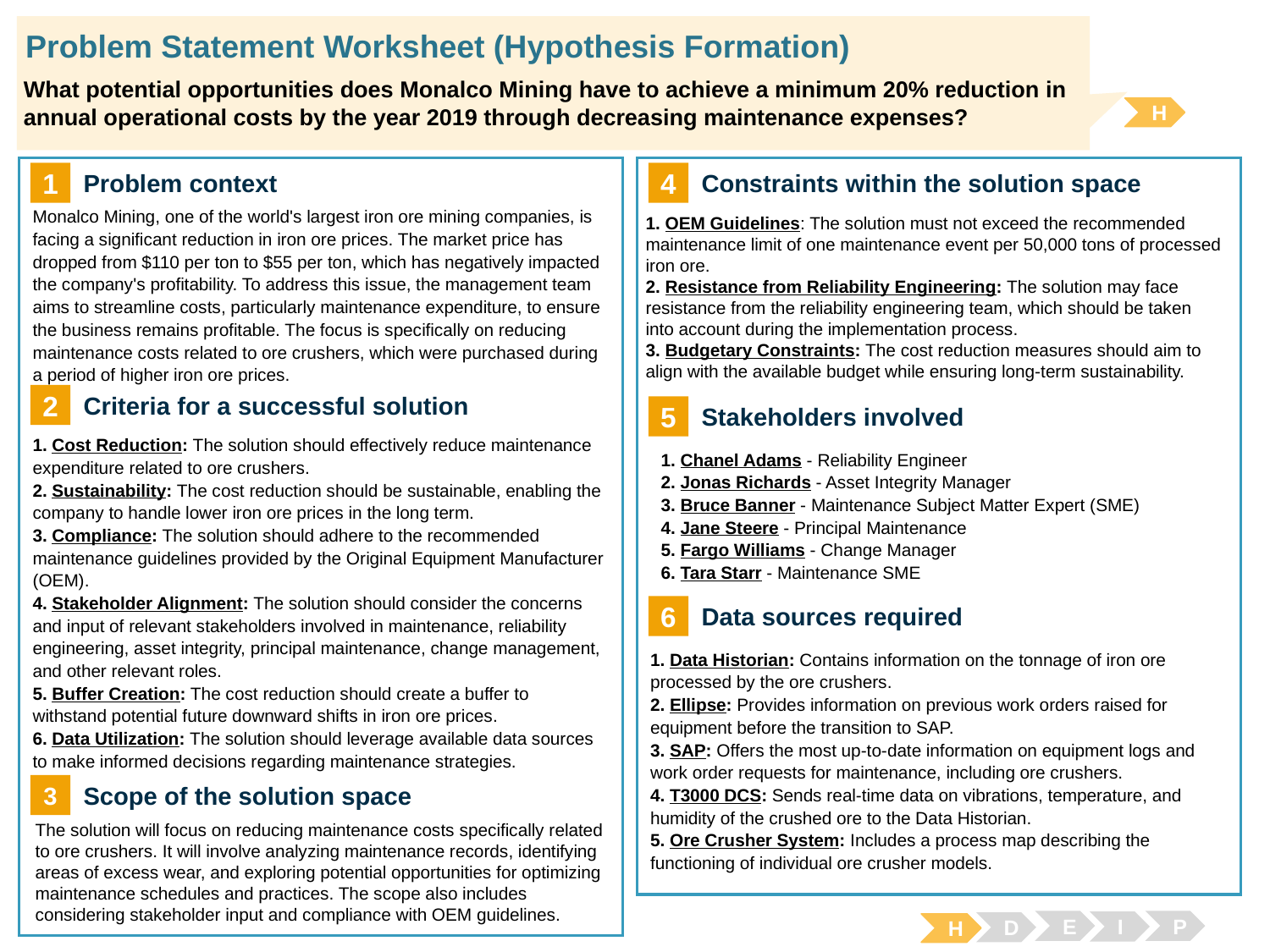

# Problem Statement Worksheet (Hypothesis Formation)
What potential opportunities does Monalco Mining have to achieve a minimum 20% reduction in annual operational costs by the year 2019 through decreasing maintenance expenses?
H

1
4
Problem context
Constraints within the solution space
Monalco Mining, one of the world's largest iron ore mining companies, is facing a significant reduction in iron ore prices. The market price has dropped from $110 per ton to $55 per ton, which has negatively impacted the company's profitability. To address this issue, the management team aims to streamline costs, particularly maintenance expenditure, to ensure the business remains profitable. The focus is specifically on reducing maintenance costs related to ore crushers, which were purchased during a period of higher iron ore prices.
1. OEM Guidelines: The solution must not exceed the recommended maintenance limit of one maintenance event per 50,000 tons of processed iron ore.
2. Resistance from Reliability Engineering: The solution may face resistance from the reliability engineering team, which should be taken into account during the implementation process.
3. Budgetary Constraints: The cost reduction measures should aim to align with the available budget while ensuring long-term sustainability.
2
Criteria for a successful solution
5
Stakeholders involved
1. Cost Reduction: The solution should effectively reduce maintenance expenditure related to ore crushers.
2. Sustainability: The cost reduction should be sustainable, enabling the company to handle lower iron ore prices in the long term.
3. Compliance: The solution should adhere to the recommended maintenance guidelines provided by the Original Equipment Manufacturer (OEM).
4. Stakeholder Alignment: The solution should consider the concerns and input of relevant stakeholders involved in maintenance, reliability engineering, asset integrity, principal maintenance, change management, and other relevant roles.
5. Buffer Creation: The cost reduction should create a buffer to withstand potential future downward shifts in iron ore prices.
6. Data Utilization: The solution should leverage available data sources to make informed decisions regarding maintenance strategies.
1. Chanel Adams - Reliability Engineer
2. Jonas Richards - Asset Integrity Manager
3. Bruce Banner - Maintenance Subject Matter Expert (SME)
4. Jane Steere - Principal Maintenance
5. Fargo Williams - Change Manager
6. Tara Starr - Maintenance SME
6
Data sources required
1. Data Historian: Contains information on the tonnage of iron ore processed by the ore crushers.
2. Ellipse: Provides information on previous work orders raised for equipment before the transition to SAP.
3. SAP: Offers the most up-to-date information on equipment logs and work order requests for maintenance, including ore crushers.
4. T3000 DCS: Sends real-time data on vibrations, temperature, and humidity of the crushed ore to the Data Historian.
5. Ore Crusher System: Includes a process map describing the functioning of individual ore crusher models.
3
Scope of the solution space
The solution will focus on reducing maintenance costs specifically related to ore crushers. It will involve analyzing maintenance records, identifying areas of excess wear, and exploring potential opportunities for optimizing maintenance schedules and practices. The scope also includes considering stakeholder input and compliance with OEM guidelines.
E
P
I
D
H